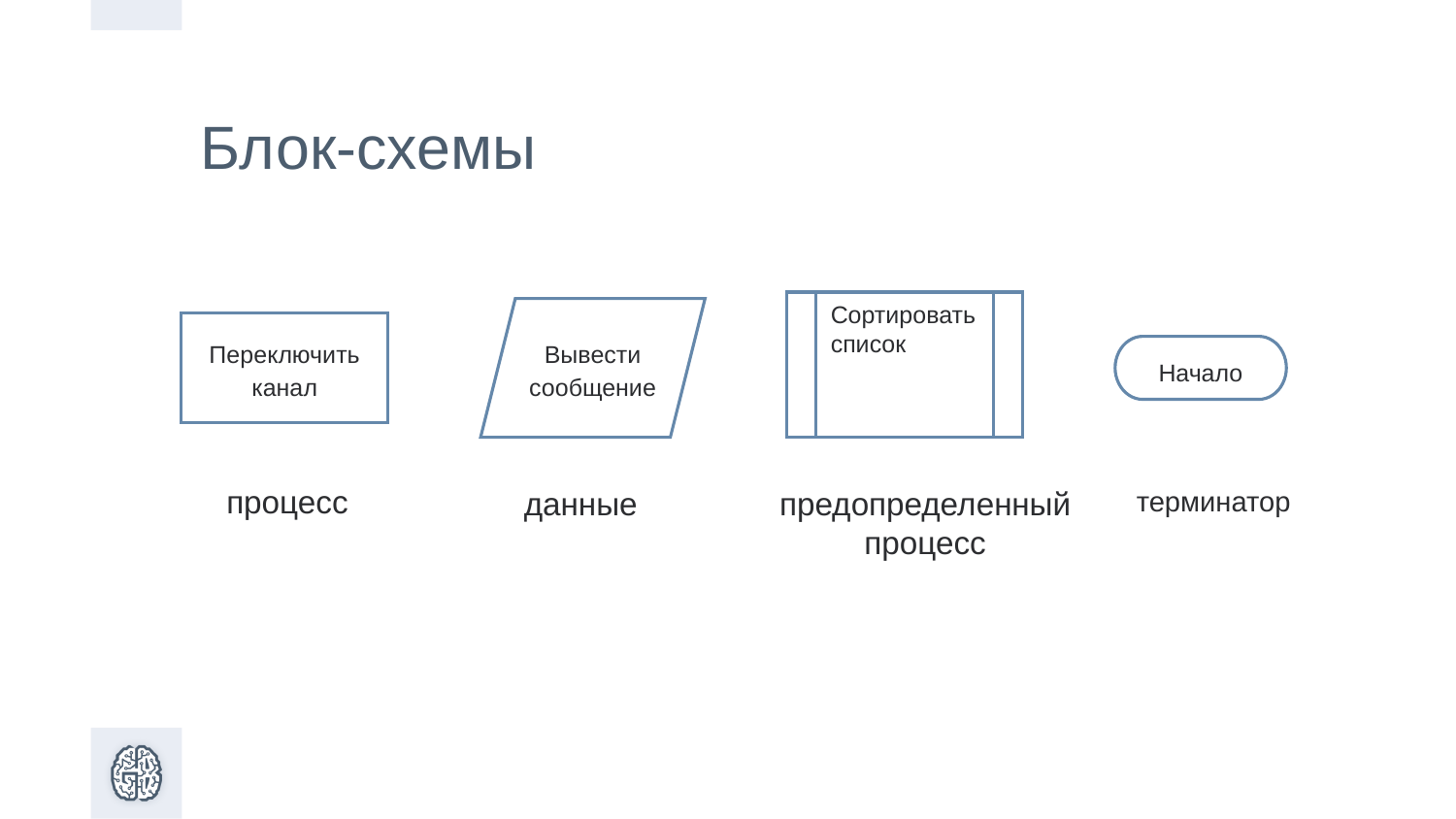

# Блок-схемы
Сортировать список
Вывести сообщение
Переключить канал
Начало
процесс
данные
предопределенный процесс
терминатор